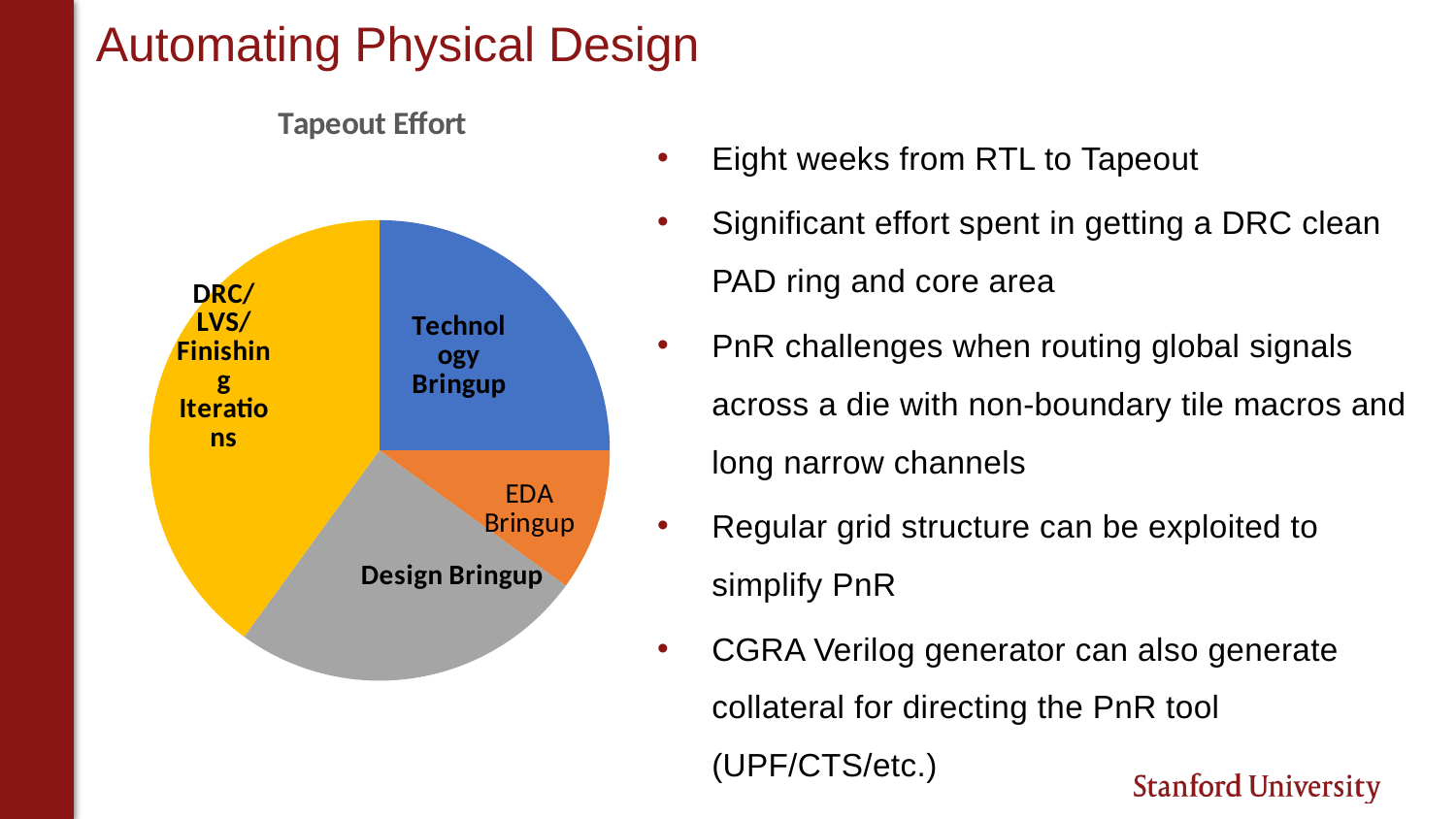

# Automating Physical Design

### Chart: Tapeout Effort

| Category |  |
|---|---|
| Technology Bringup | 25.0 |
| Flow Bringup | 10.0 |
| Design Bringup | 25.0 |
| DRC/LVS/Finishing Iterations | 40.0 |
Eight weeks from RTL to Tapeout
Significant effort spent in getting a DRC clean PAD ring and core area
PnR challenges when routing global signals across a die with non-boundary tile macros and long narrow channels
Regular grid structure can be exploited to simplify PnR
CGRA Verilog generator can also generate collateral for directing the PnR tool (UPF/CTS/etc.)